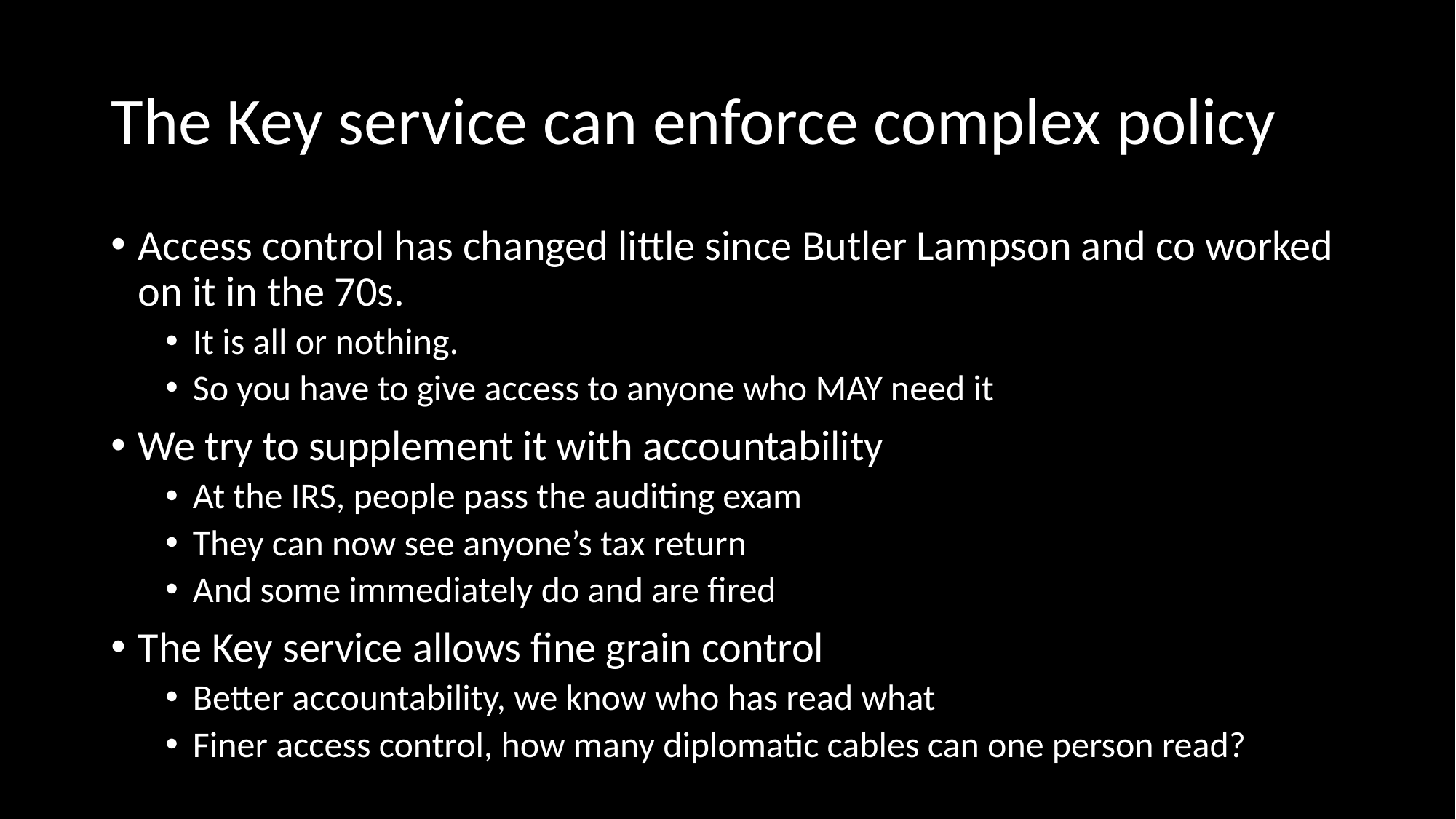

# The Key service can enforce complex policy
Access control has changed little since Butler Lampson and co worked on it in the 70s.
It is all or nothing.
So you have to give access to anyone who MAY need it
We try to supplement it with accountability
At the IRS, people pass the auditing exam
They can now see anyone’s tax return
And some immediately do and are fired
The Key service allows fine grain control
Better accountability, we know who has read what
Finer access control, how many diplomatic cables can one person read?